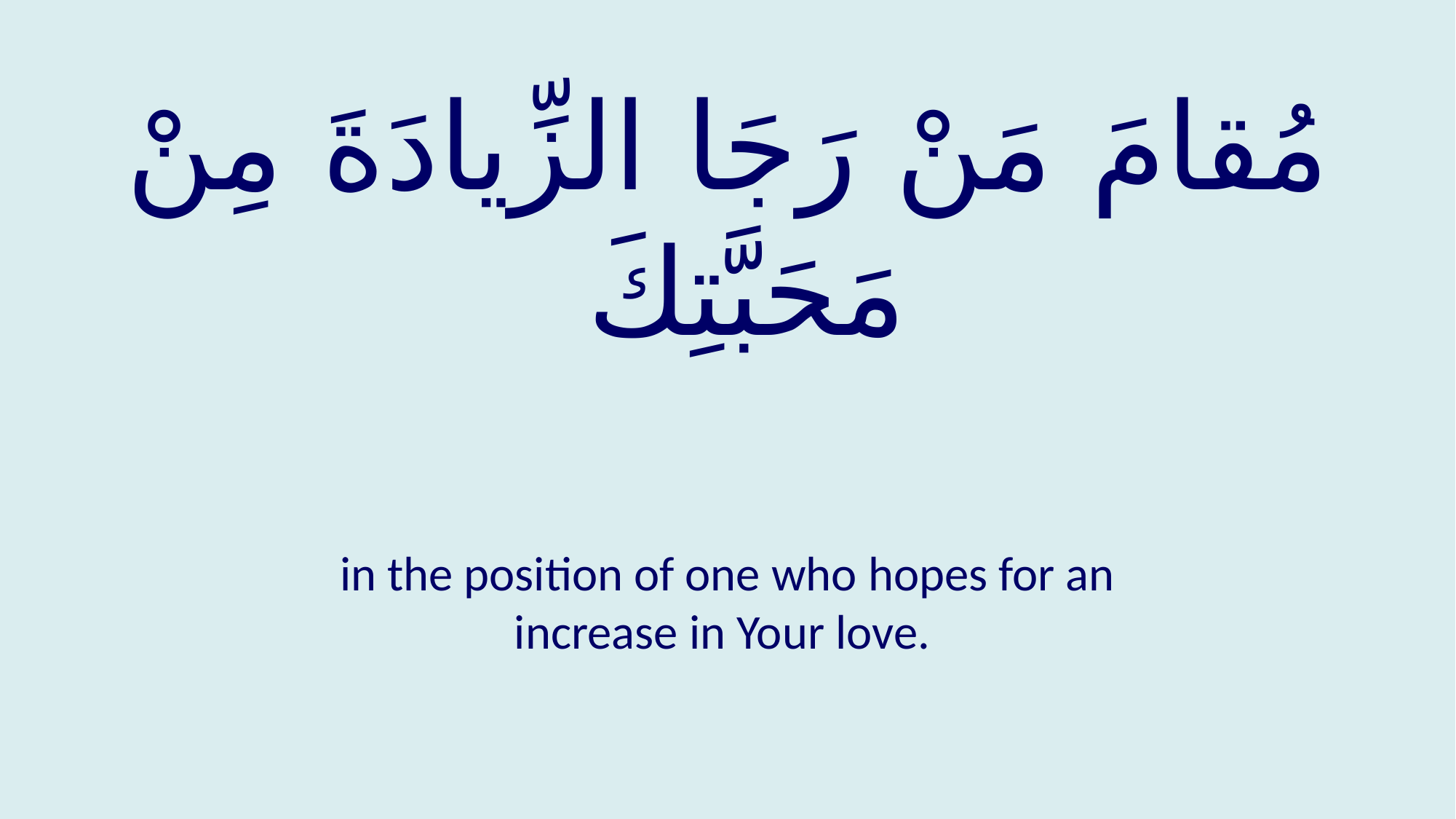

# مُقامَ مَنْ رَجَا الزِّيادَةَ مِنْ مَحَبَّتِكَ
in the position of one who hopes for an increase in Your love.